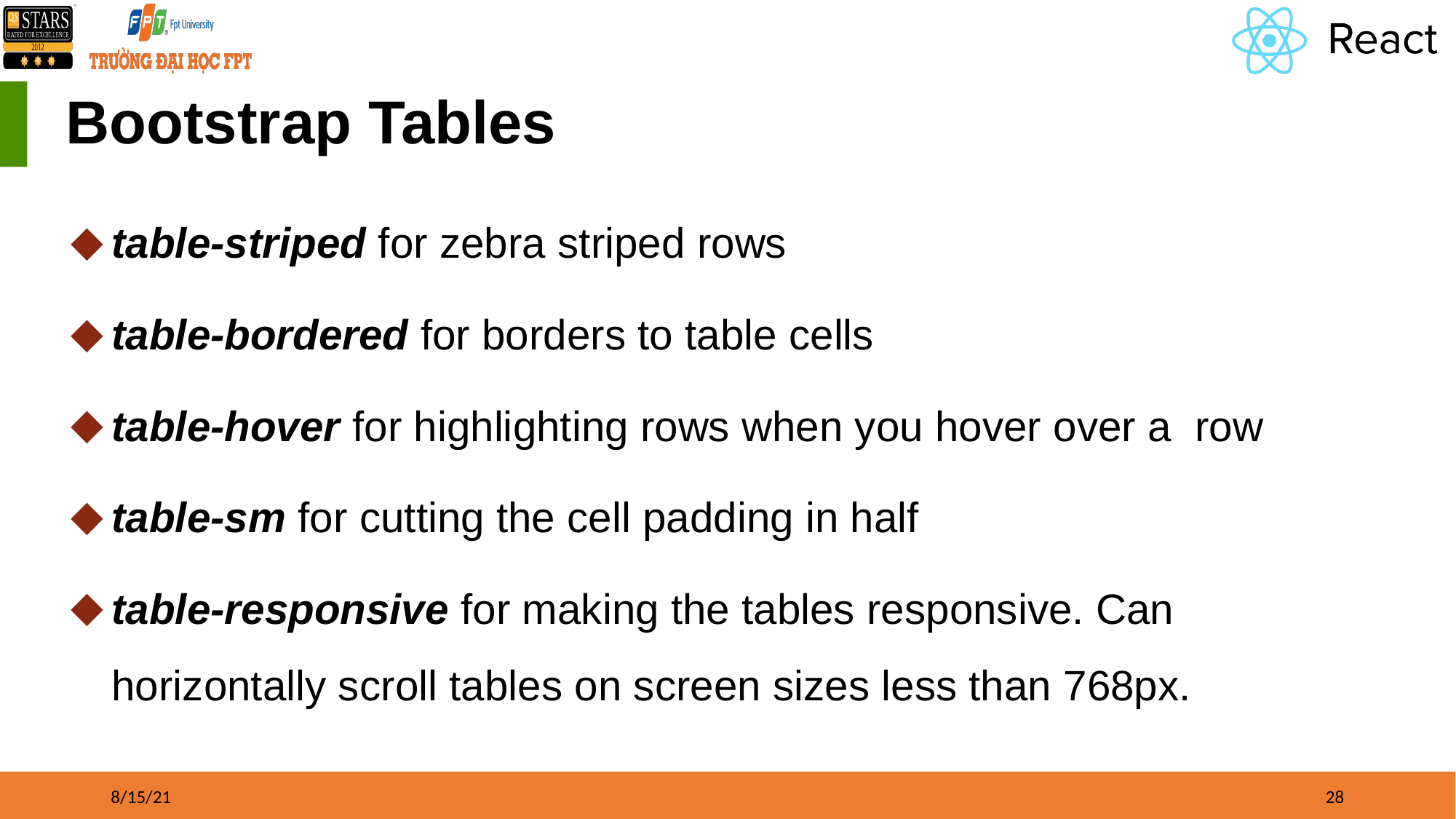

# Bootstrap Tables
table-striped for zebra striped rows
table-bordered for borders to table cells
table-hover for highlighting rows when you hover over a  row
table-sm for cutting the cell padding in half
table-responsive for making the tables responsive. Can  horizontally scroll tables on screen sizes less than 768px.
8/15/21
28